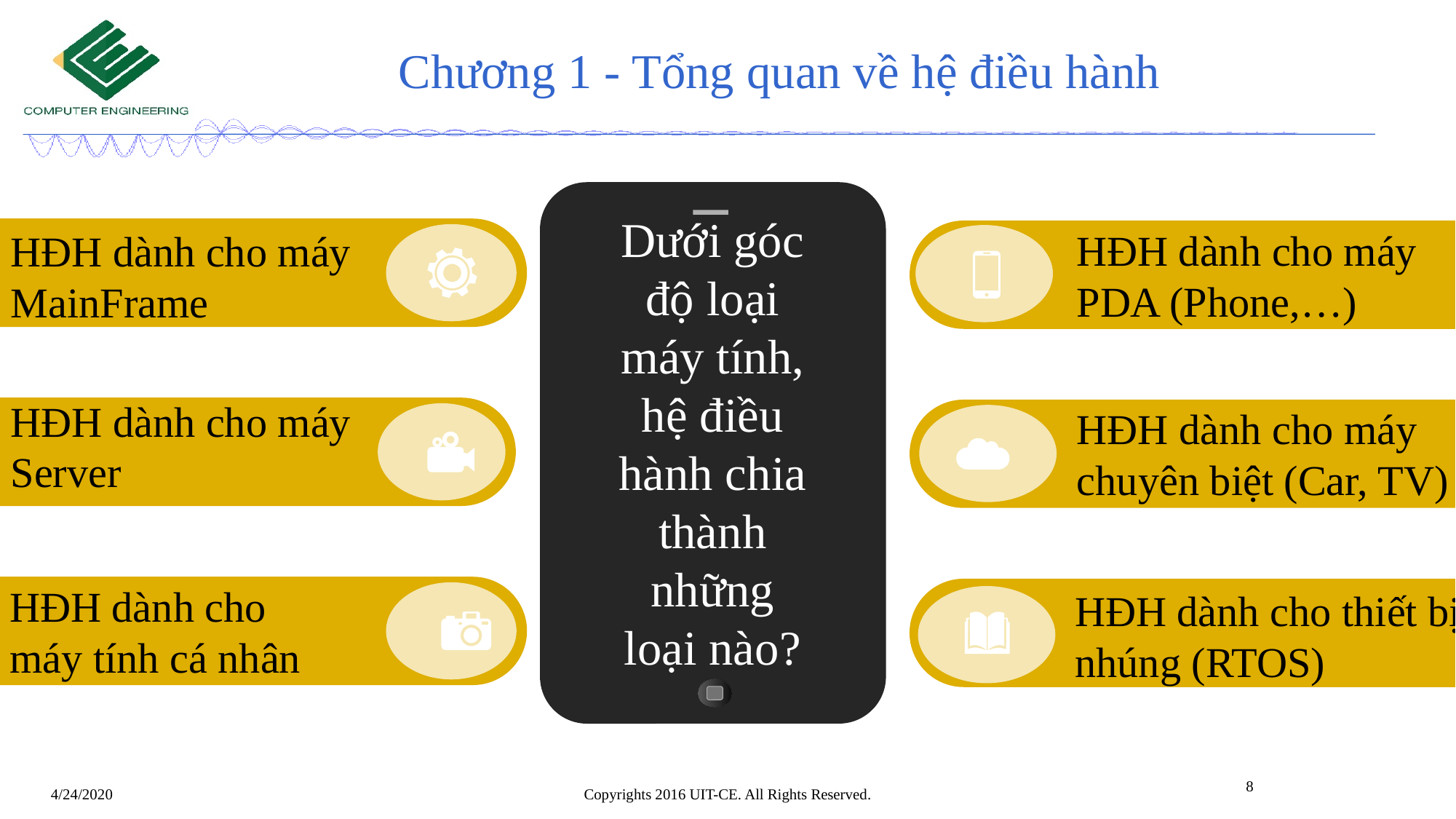

# Chương 1 - Tổng quan về hệ điều hành

Dưới góc độ loại máy tính, hệ điều hành chia thành những loại nào?

HĐH dành cho máy PDA (Phone,…)
HĐH dành cho máy MainFrame

HĐH dành cho máy Server
HĐH dành cho máy chuyên biệt (Car, TV)

HĐH dành cho
máy tính cá nhân

HĐH dành cho thiết bị nhúng (RTOS)

8
Copyrights 2016 UIT-CE. All Rights Reserved.
4/24/2020